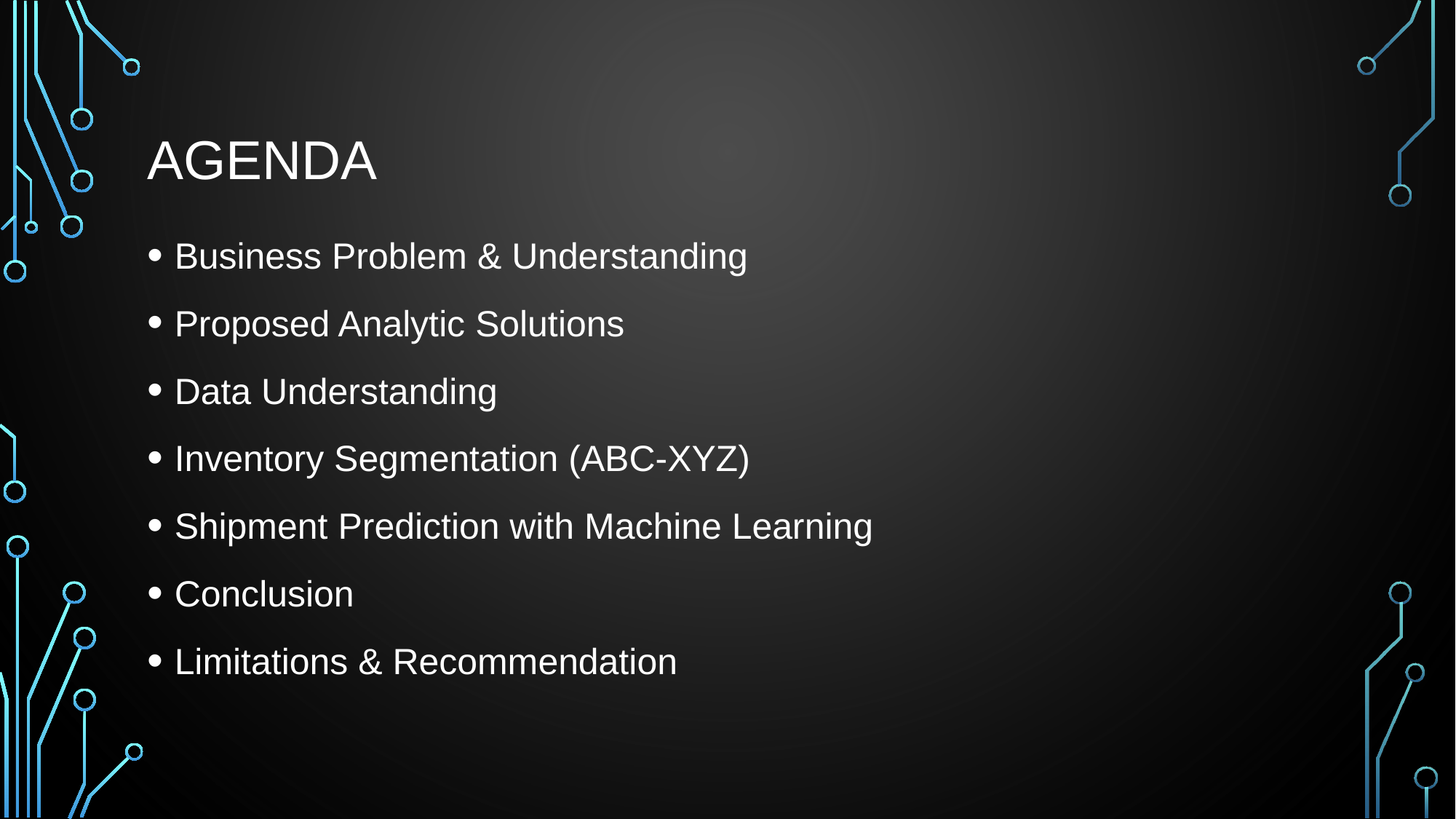

# Agenda
Business Problem & Understanding
Proposed Analytic Solutions
Data Understanding
Inventory Segmentation (ABC-XYZ)
Shipment Prediction with Machine Learning
Conclusion
Limitations & Recommendation